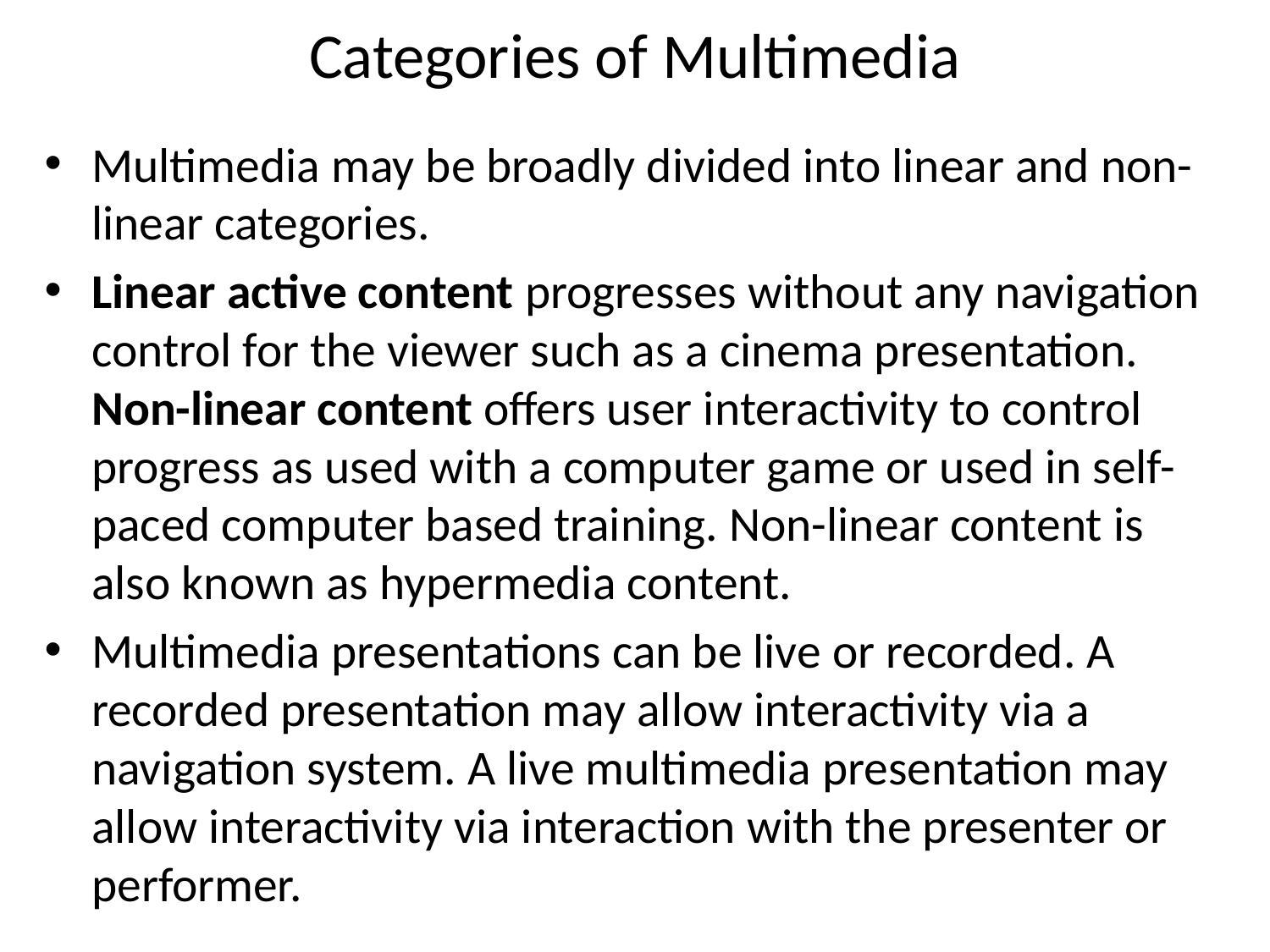

# Categories of Multimedia
Multimedia may be broadly divided into linear and non-linear categories.
Linear active content progresses without any navigation control for the viewer such as a cinema presentation. Non-linear content offers user interactivity to control progress as used with a computer game or used in self-paced computer based training. Non-linear content is also known as hypermedia content.
Multimedia presentations can be live or recorded. A recorded presentation may allow interactivity via a navigation system. A live multimedia presentation may allow interactivity via interaction with the presenter or performer.